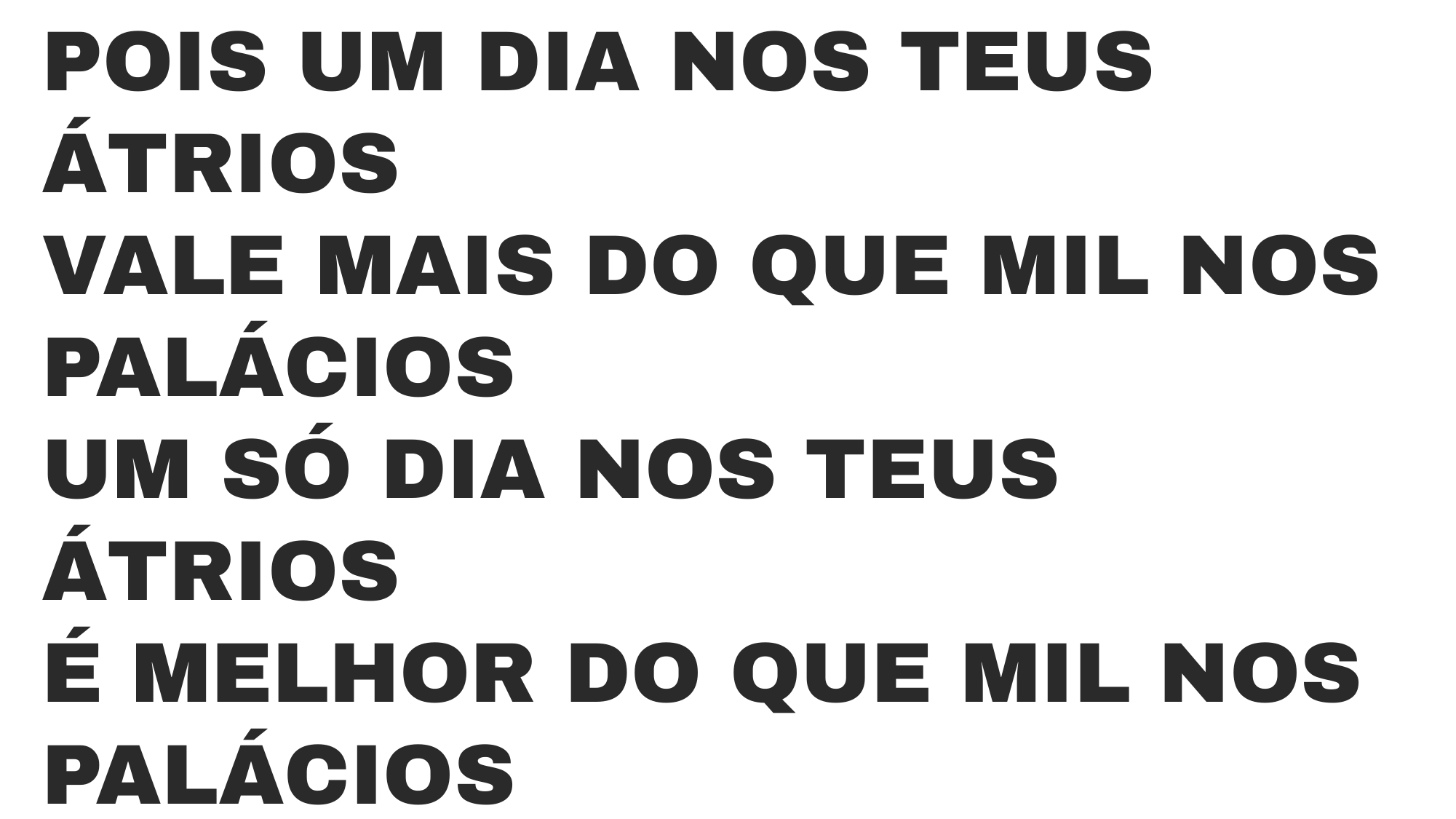

POIS UM DIA NOS TEUS ÁTRIOS
VALE MAIS DO QUE MIL NOS PALÁCIOS
UM SÓ DIA NOS TEUS ÁTRIOS
É MELHOR DO QUE MIL NOS PALÁCIOS